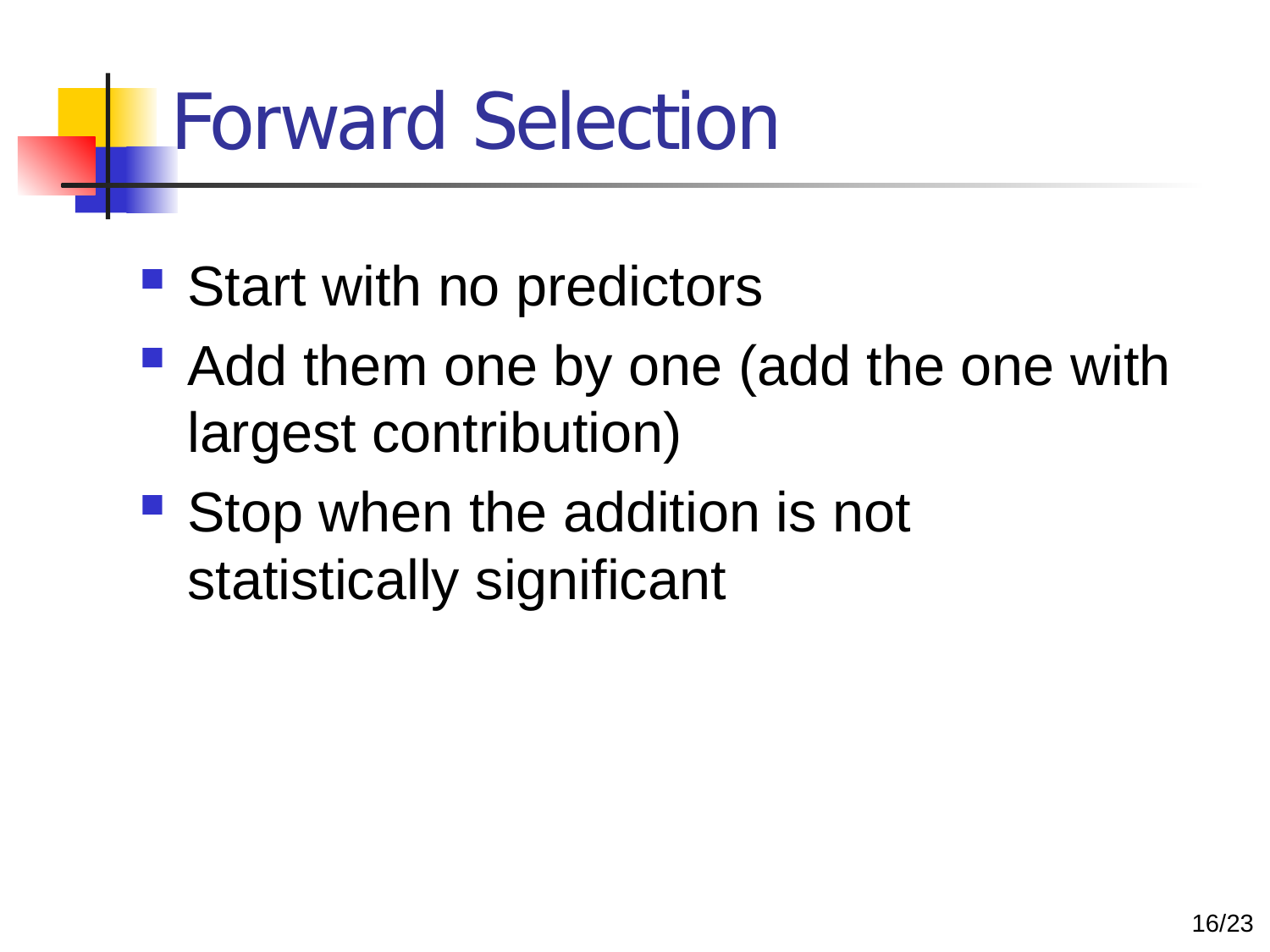

# Forward Selection
Start with no predictors
Add them one by one (add the one with largest contribution)
Stop when the addition is not statistically significant

16/23